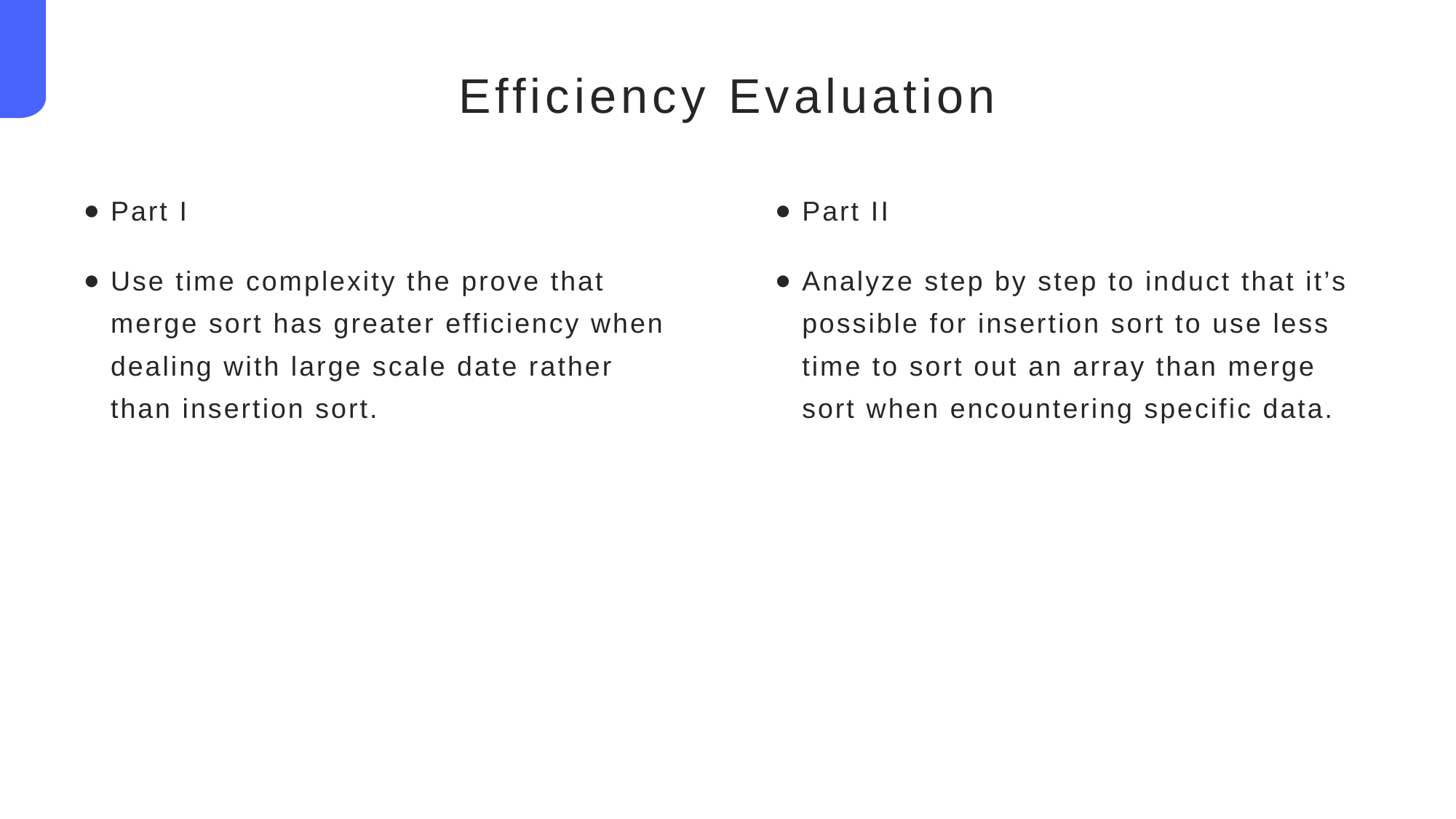

Efficiency Evaluation
Part I
Use time complexity the prove that merge sort has greater efficiency when dealing with large scale date rather than insertion sort.
Part II
Analyze step by step to induct that it’s possible for insertion sort to use less time to sort out an array than merge sort when encountering specific data.